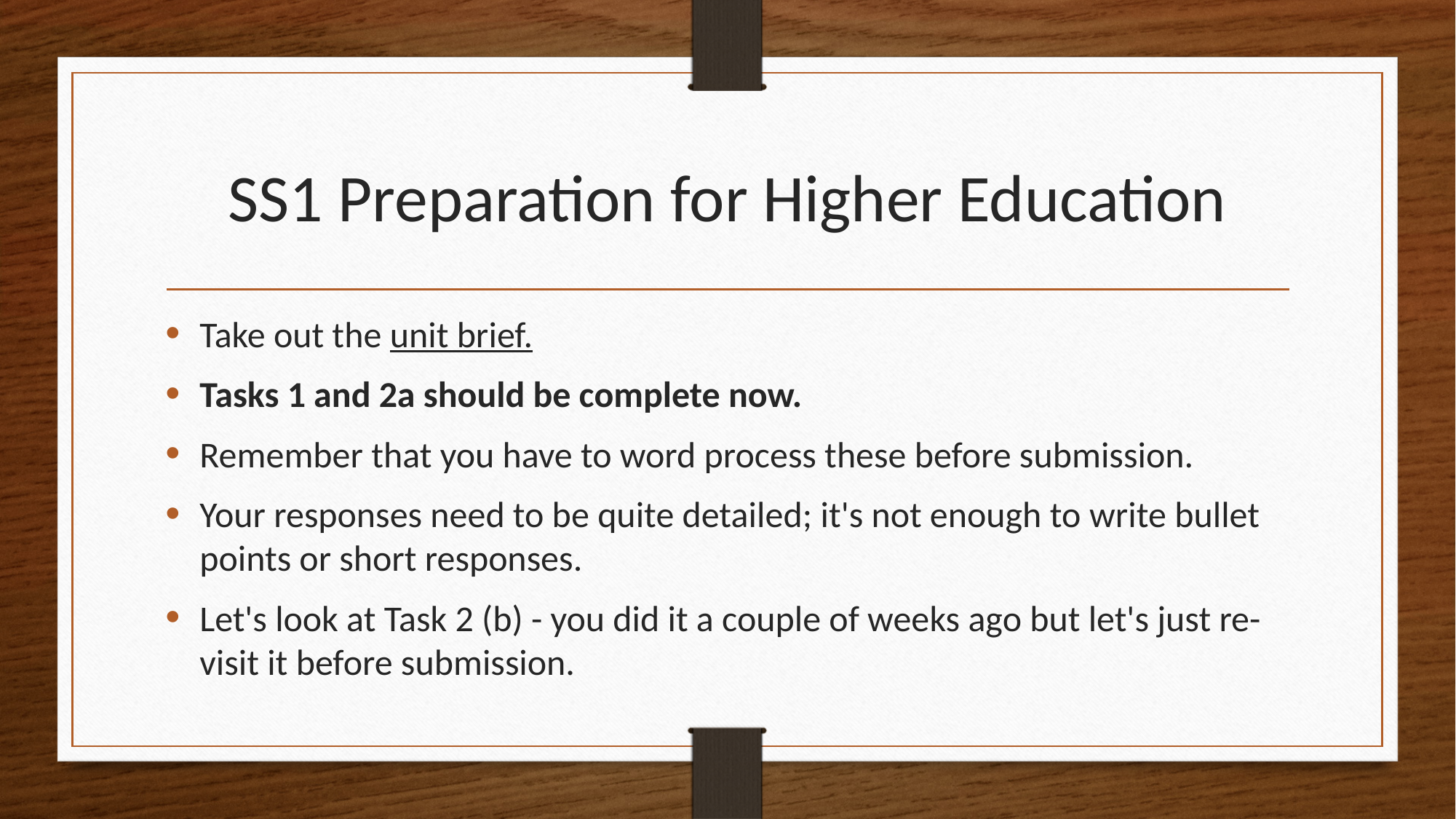

# SS1 Preparation for Higher Education
Take out the unit brief.
Tasks 1 and 2a should be complete now.
Remember that you have to word process these before submission.
Your responses need to be quite detailed; it's not enough to write bullet points or short responses.
Let's look at Task 2 (b) - you did it a couple of weeks ago but let's just re-visit it before submission.